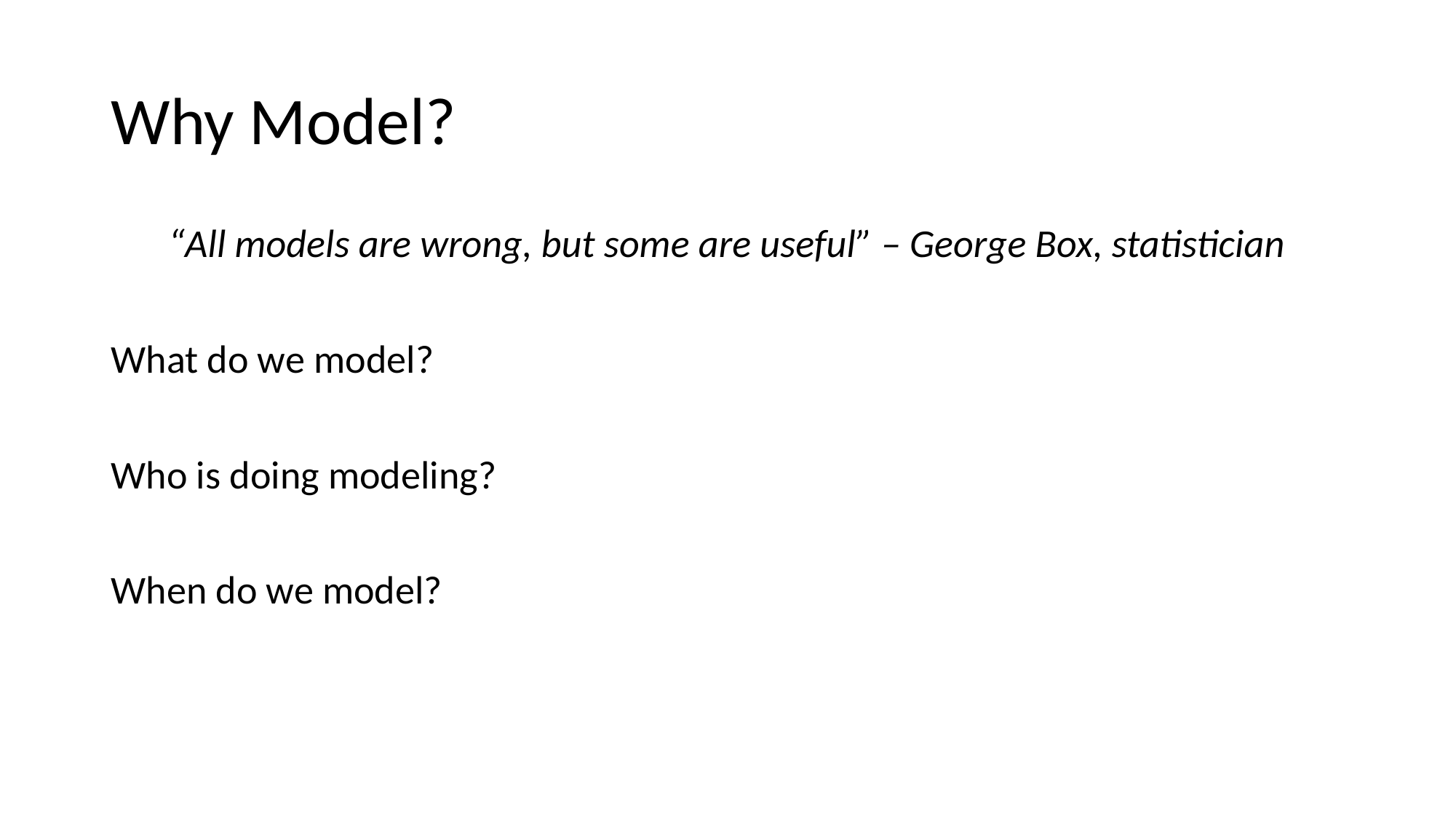

# Why Model?
“All models are wrong, but some are useful” – George Box, statistician

What do we model?

Who is doing modeling?

When do we model?